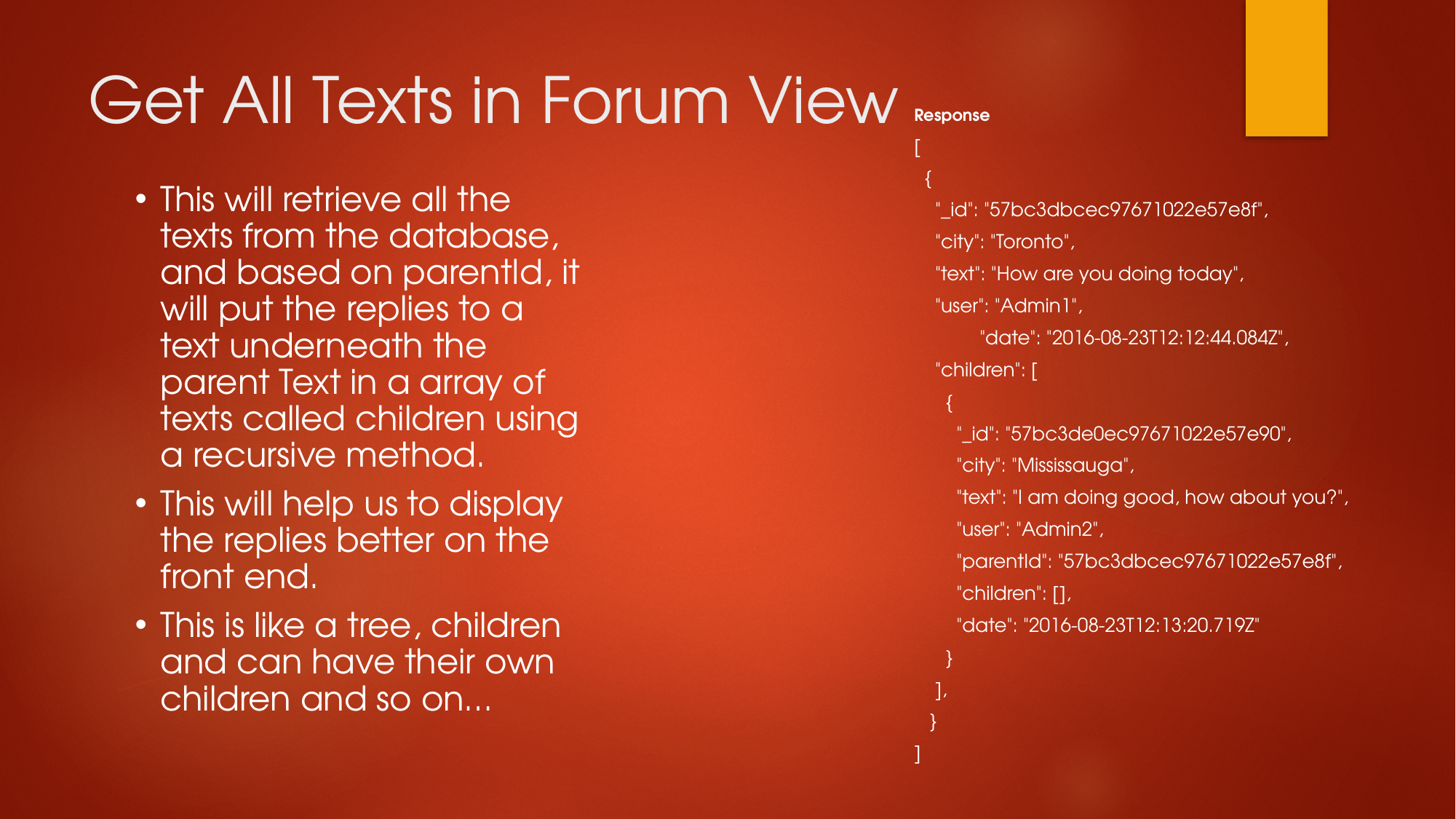

# Get All Texts in Forum View
Response
[
  {
    "_id": "57bc3dbcec97671022e57e8f",
    "city": "Toronto",
    "text": "How are you doing today",
    "user": "Admin1",
	"date": "2016-08-23T12:12:44.084Z",
    "children": [
      {
        "_id": "57bc3de0ec97671022e57e90",
        "city": "Mississauga",
        "text": "I am doing good, how about you?",
        "user": "Admin2",
        "parentId": "57bc3dbcec97671022e57e8f",
        "children": [],
        "date": "2016-08-23T12:13:20.719Z"
      }
    ],
   }
]

This will retrieve all the texts from the database, and based on parentId, it will put the replies to a text underneath the parent Text in a array of texts called children using a recursive method.
This will help us to display the replies better on the front end.
This is like a tree, children and can have their own children and so on…